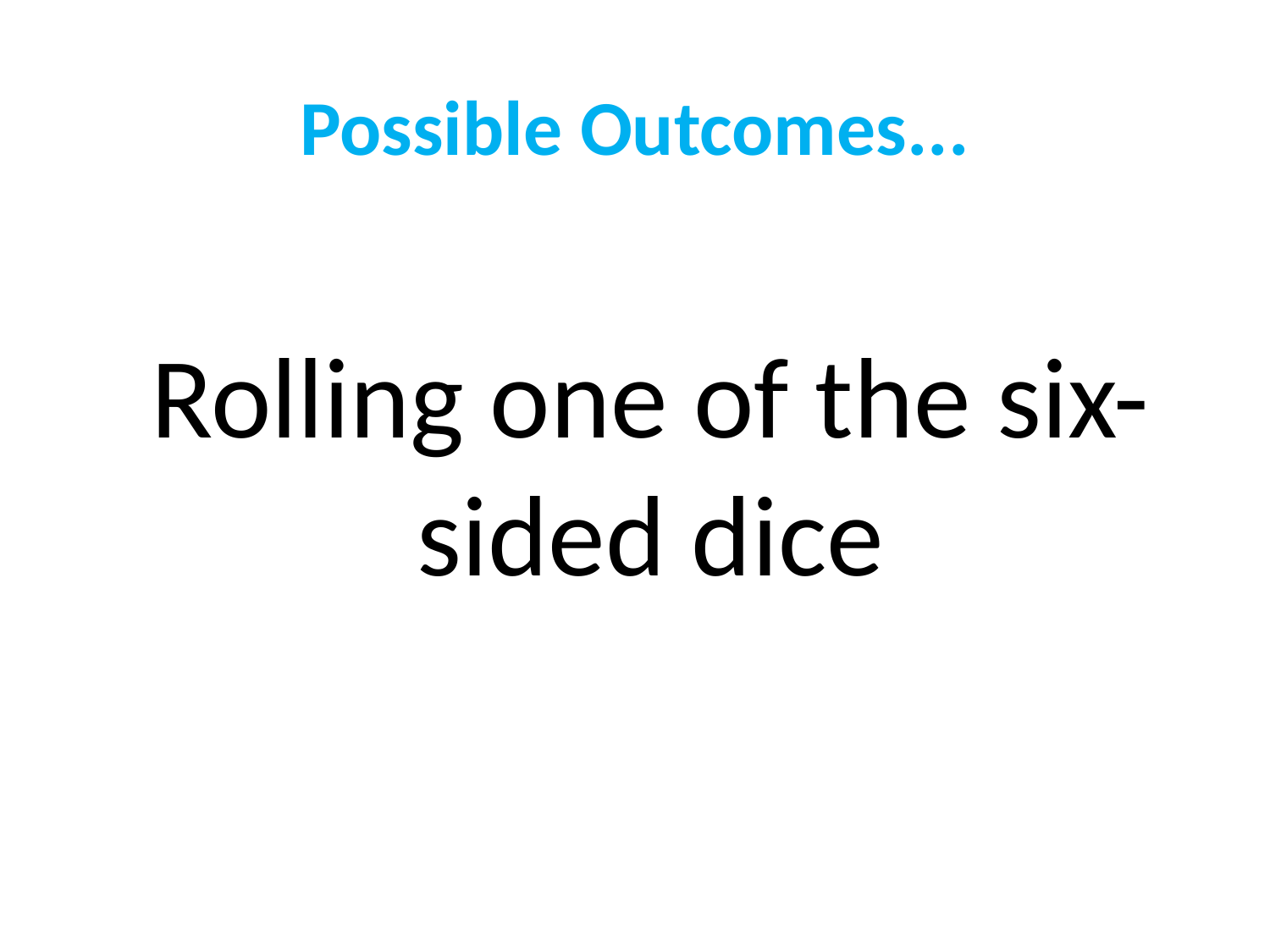

# Possible Outcomes...
Rolling one of the six-sided dice